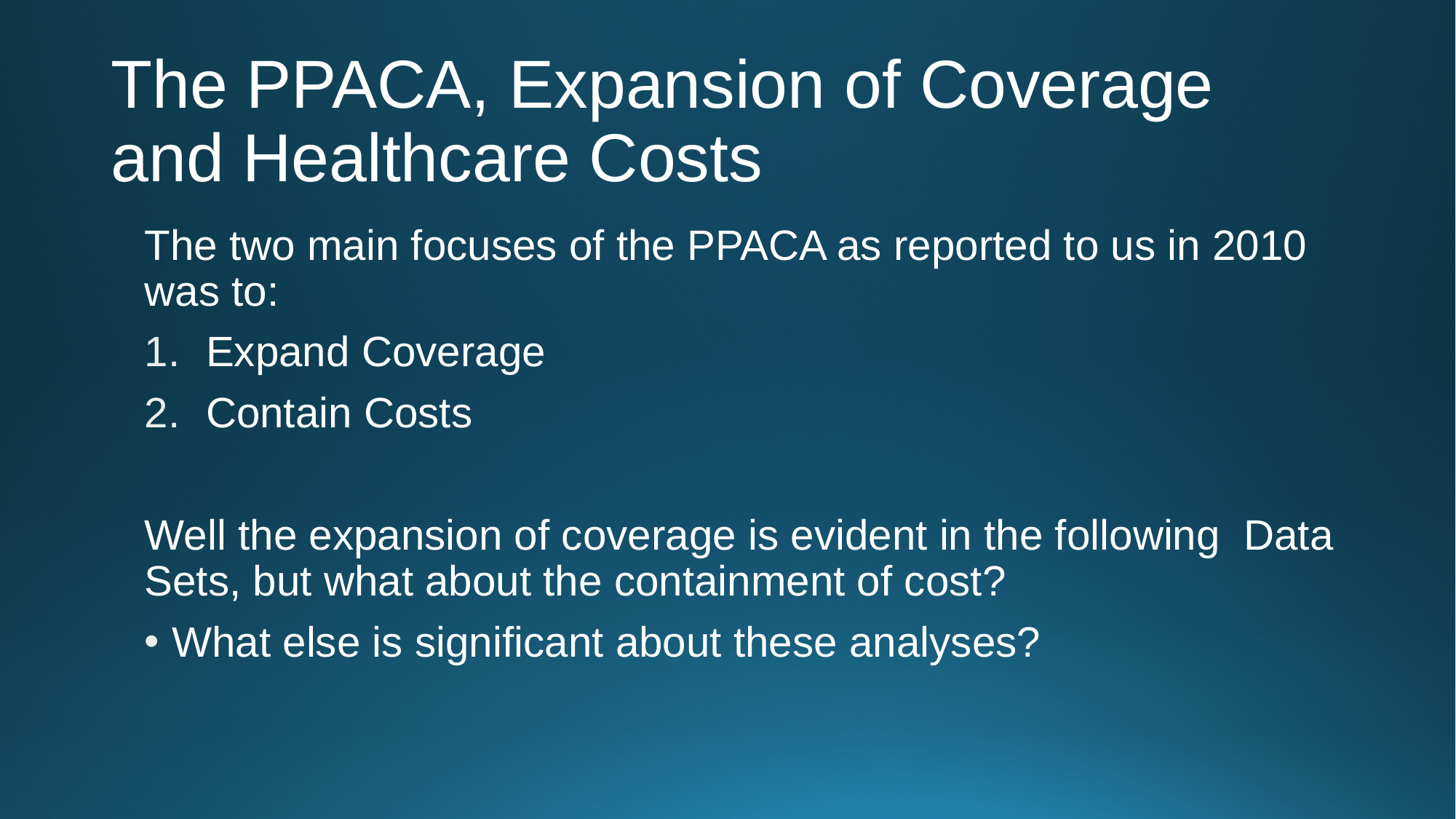

# The PPACA, Expansion of Coverage and Healthcare Costs
The two main focuses of the PPACA as reported to us in 2010 was to:
Expand Coverage
Contain Costs

Well the expansion of coverage is evident in the following  Data Sets, but what about the containment of cost?
What else is significant about these analyses?